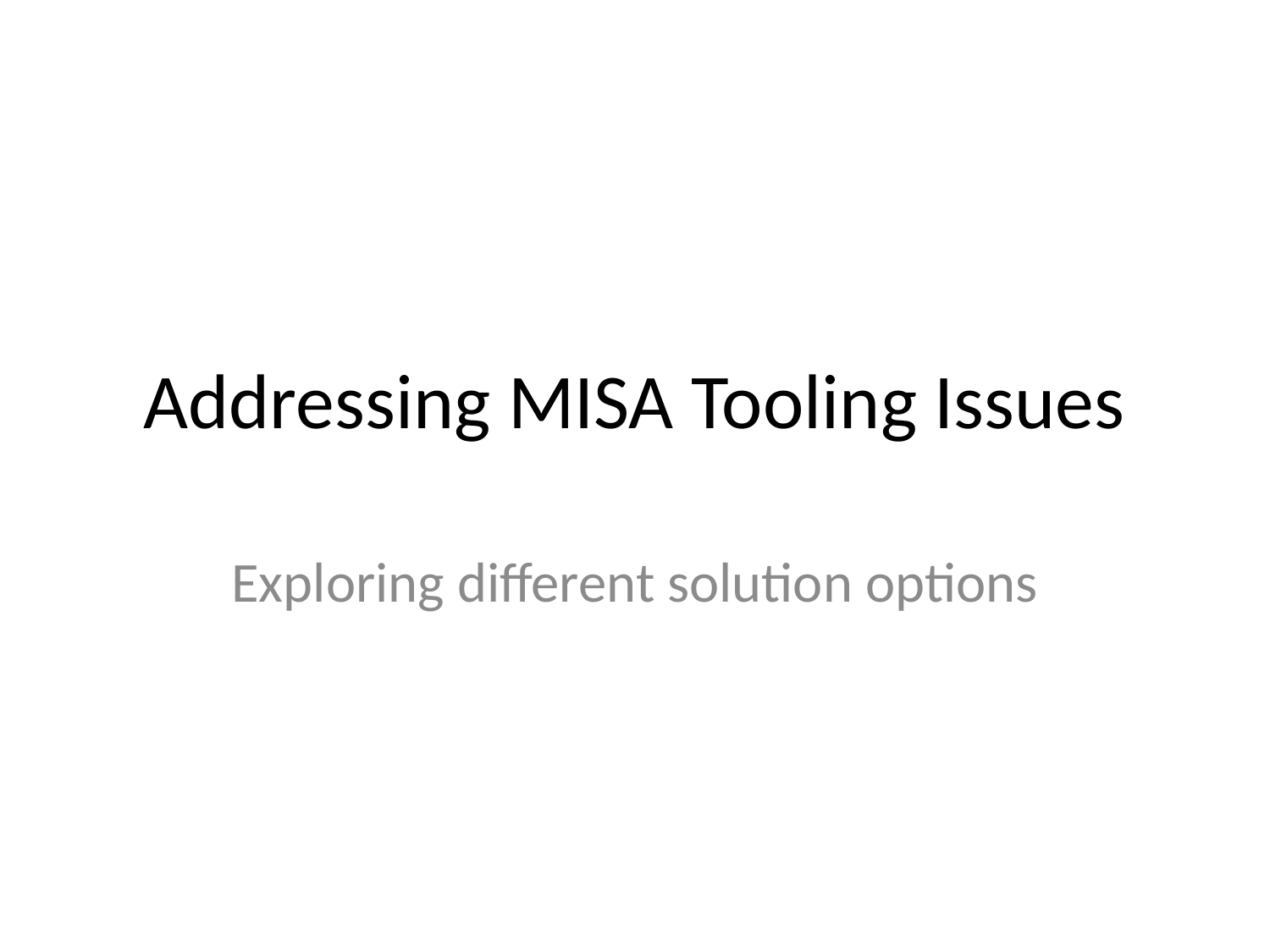

# Addressing MISA Tooling Issues
Exploring different solution options